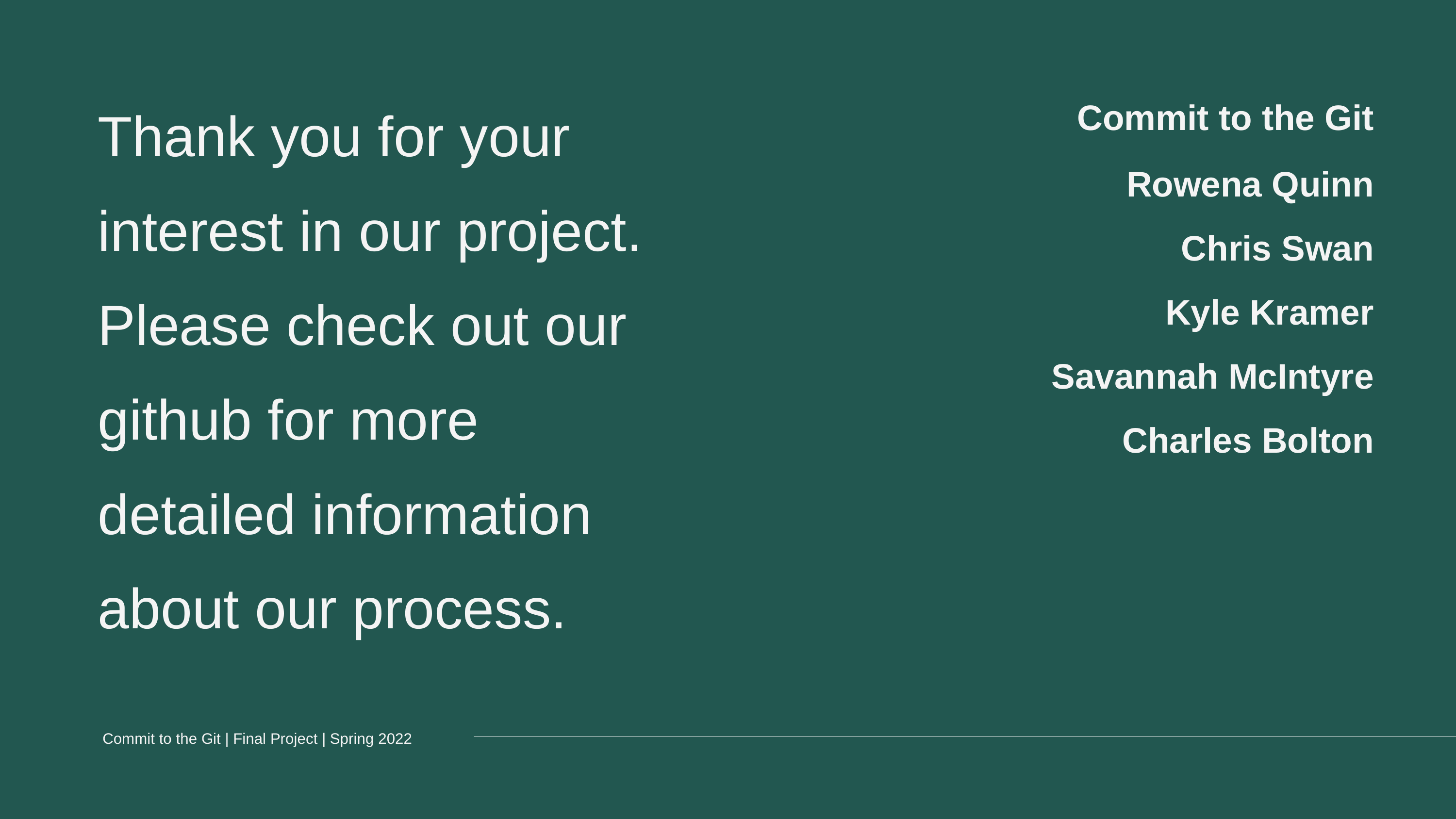

Thank you for your interest in our project. Please check out our github for more detailed information about our process.
Commit to the Git
Rowena Quinn
Chris Swan
Kyle Kramer
Savannah McIntyre
Charles Bolton
Commit to the Git | Final Project | Spring 2022